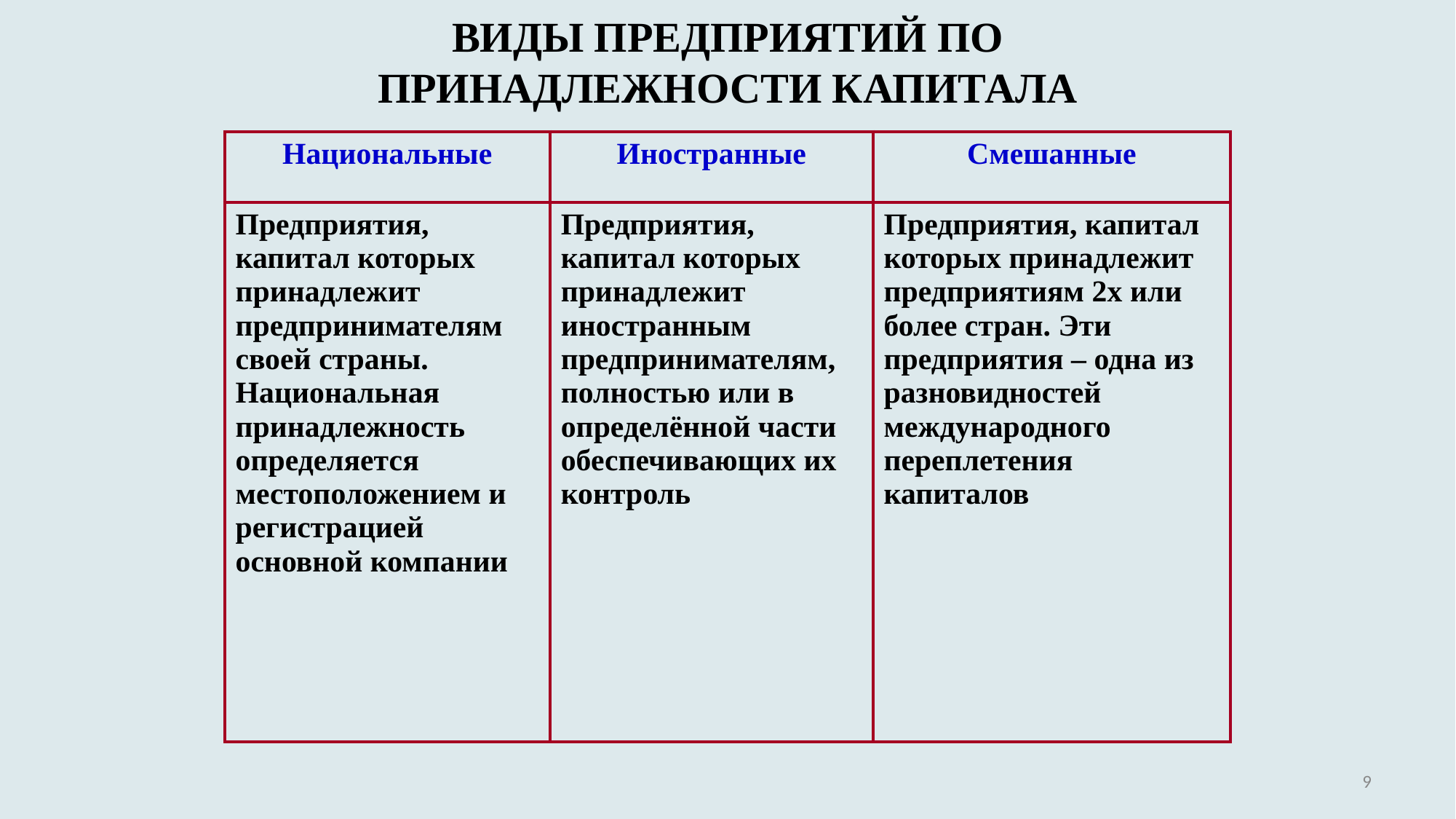

# ВИДЫ ПРЕДПРИЯТИЙ ПО ПРИНАДЛЕЖНОСТИ КАПИТАЛА
| Национальные | Иностранные | Смешанные |
| --- | --- | --- |
| Предприятия, капитал которых принадлежит предпринимателям своей страны. Национальная принадлежность определяется местоположением и регистрацией основной компании | Предприятия, капитал которых принадлежит иностранным предпринимателям, полностью или в определённой части обеспечивающих их контроль | Предприятия, капитал которых принадлежит предприятиям 2х или более стран. Эти предприятия – одна из разновидностей международного переплетения капиталов |
9